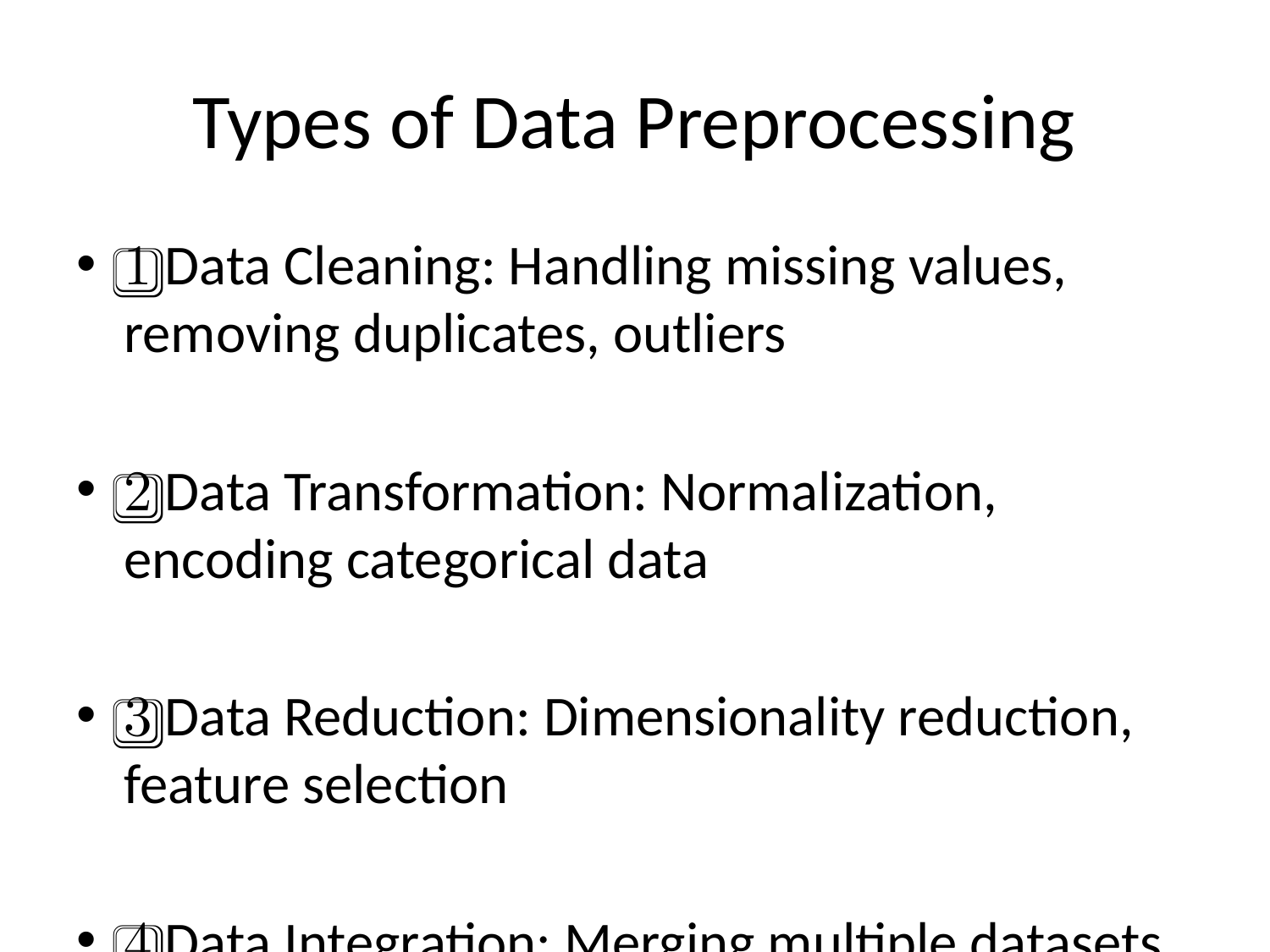

# Types of Data Preprocessing
1️⃣ Data Cleaning: Handling missing values, removing duplicates, outliers

2️⃣ Data Transformation: Normalization, encoding categorical data

3️⃣ Data Reduction: Dimensionality reduction, feature selection

4️⃣ Data Integration: Merging multiple datasets

5️⃣ Data Discretization: Converting continuous data into categories